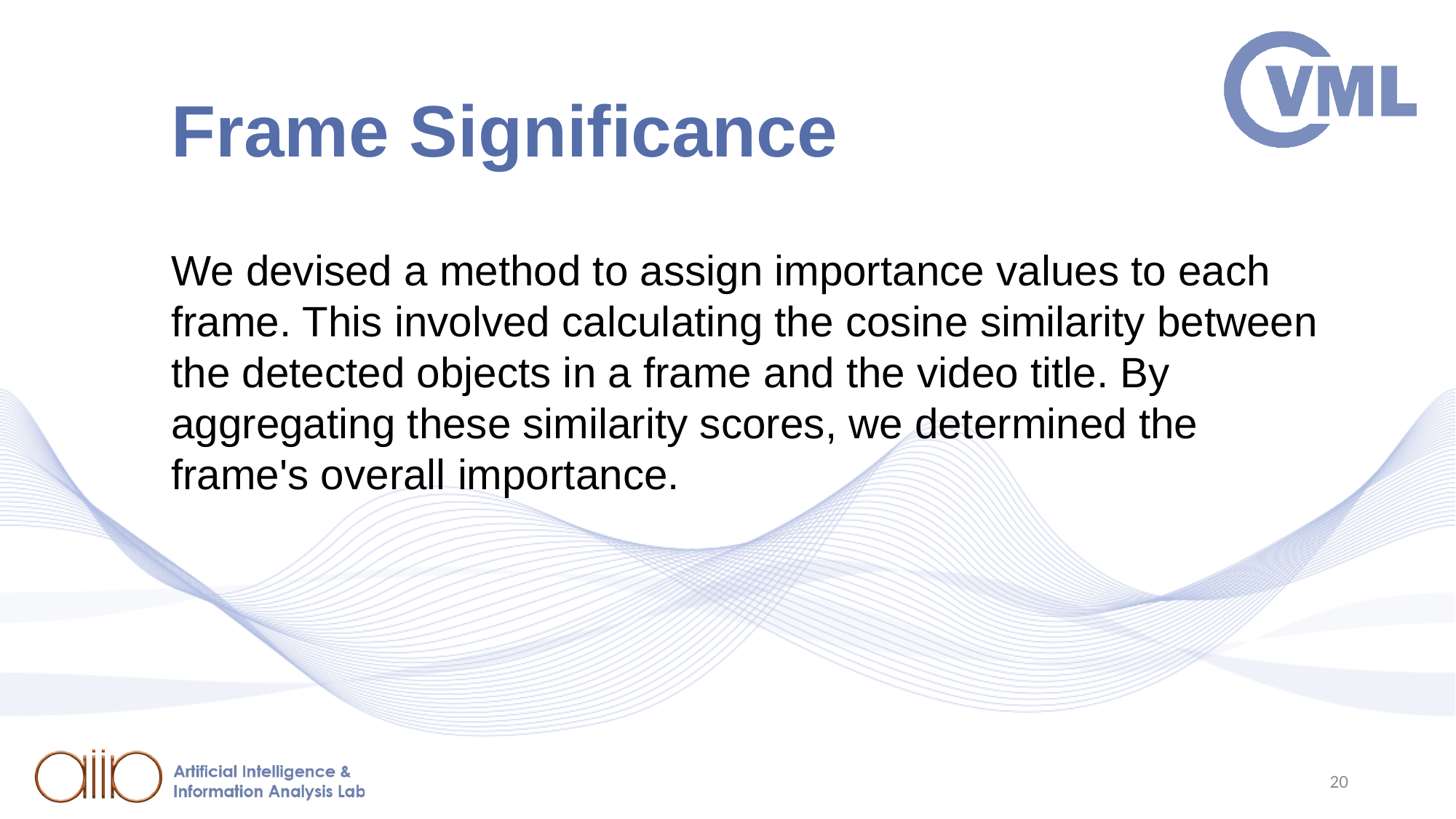

# Frame Significance
We devised a method to assign importance values to each frame. This involved calculating the cosine similarity between the detected objects in a frame and the video title. By aggregating these similarity scores, we determined the frame's overall importance.
20